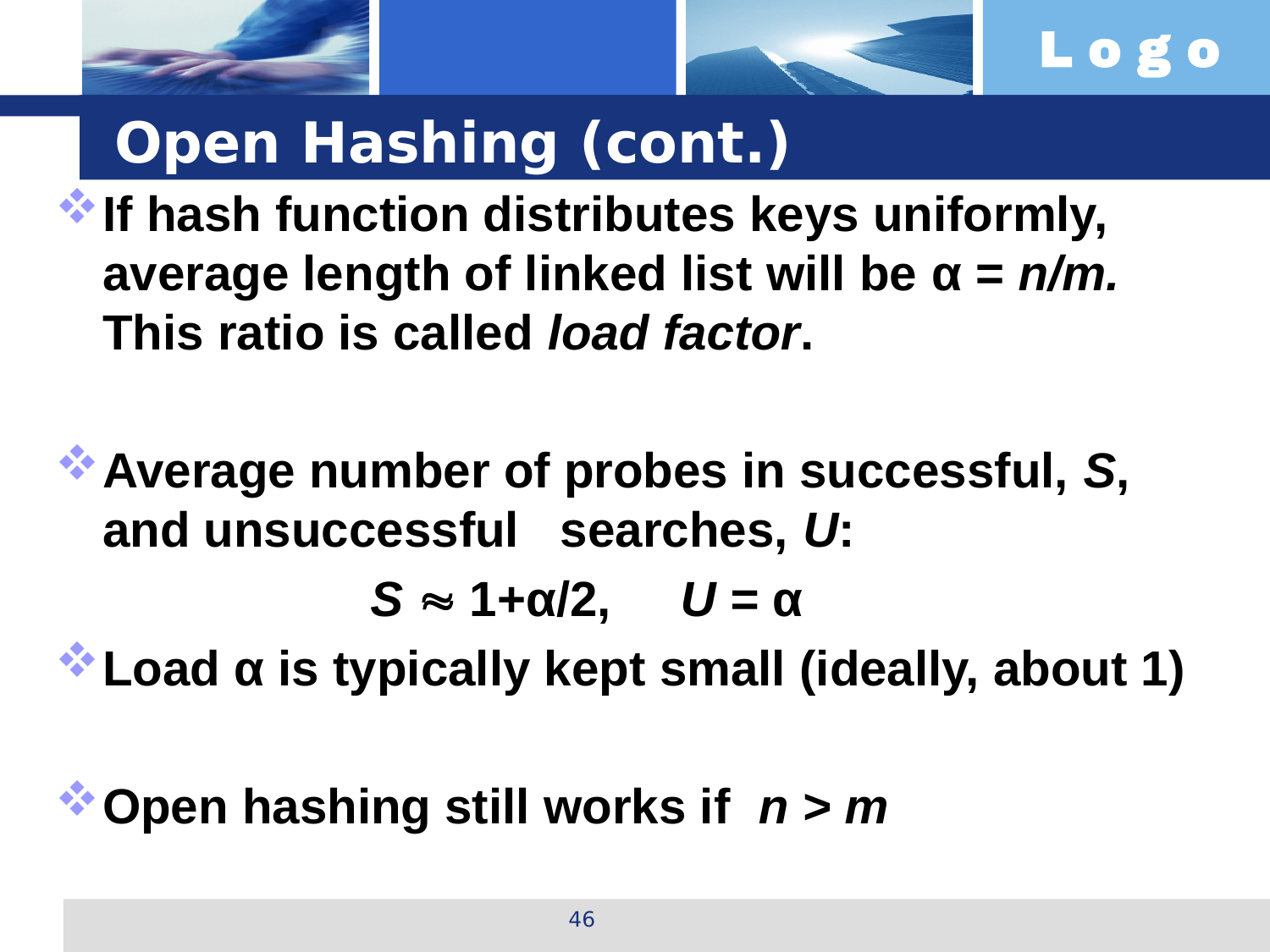

# Open Hashing (cont.)
If hash function distributes keys uniformly, average length of linked list will be α = n/m.  This ratio is called load factor.

Average number of probes in successful, S, and unsuccessful   searches, U:
			 S ≈ 1+α/2,     U = α
Load α is typically kept small (ideally, about 1)

Open hashing still works if  n > m
46